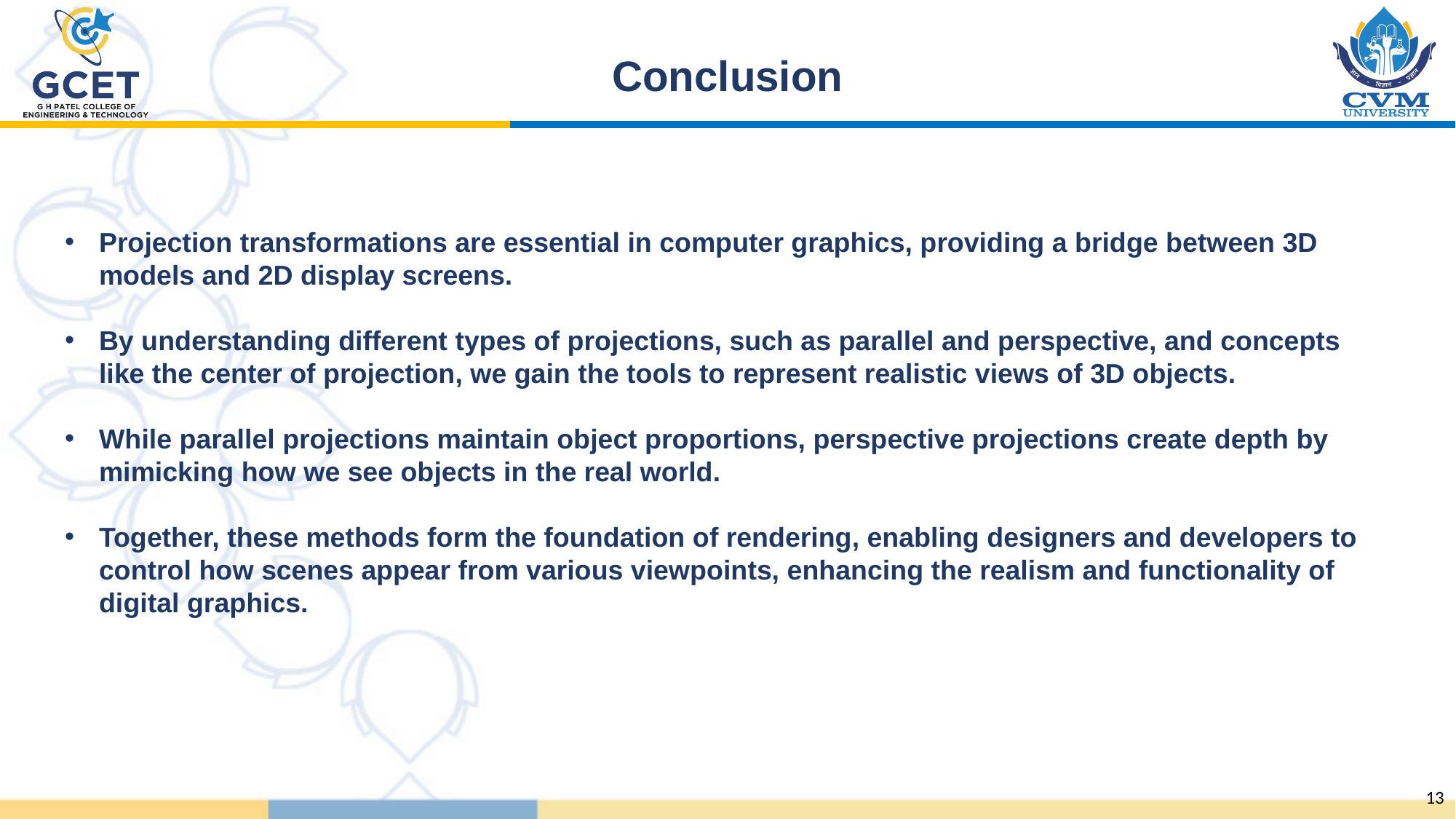

Conclusion
Projection transformations are essential in computer graphics, providing a bridge between 3D models and 2D display screens.

By understanding different types of projections, such as parallel and perspective, and concepts like the center of projection, we gain the tools to represent realistic views of 3D objects.

While parallel projections maintain object proportions, perspective projections create depth by mimicking how we see objects in the real world.

Together, these methods form the foundation of rendering, enabling designers and developers to control how scenes appear from various viewpoints, enhancing the realism and functionality of digital graphics.
13